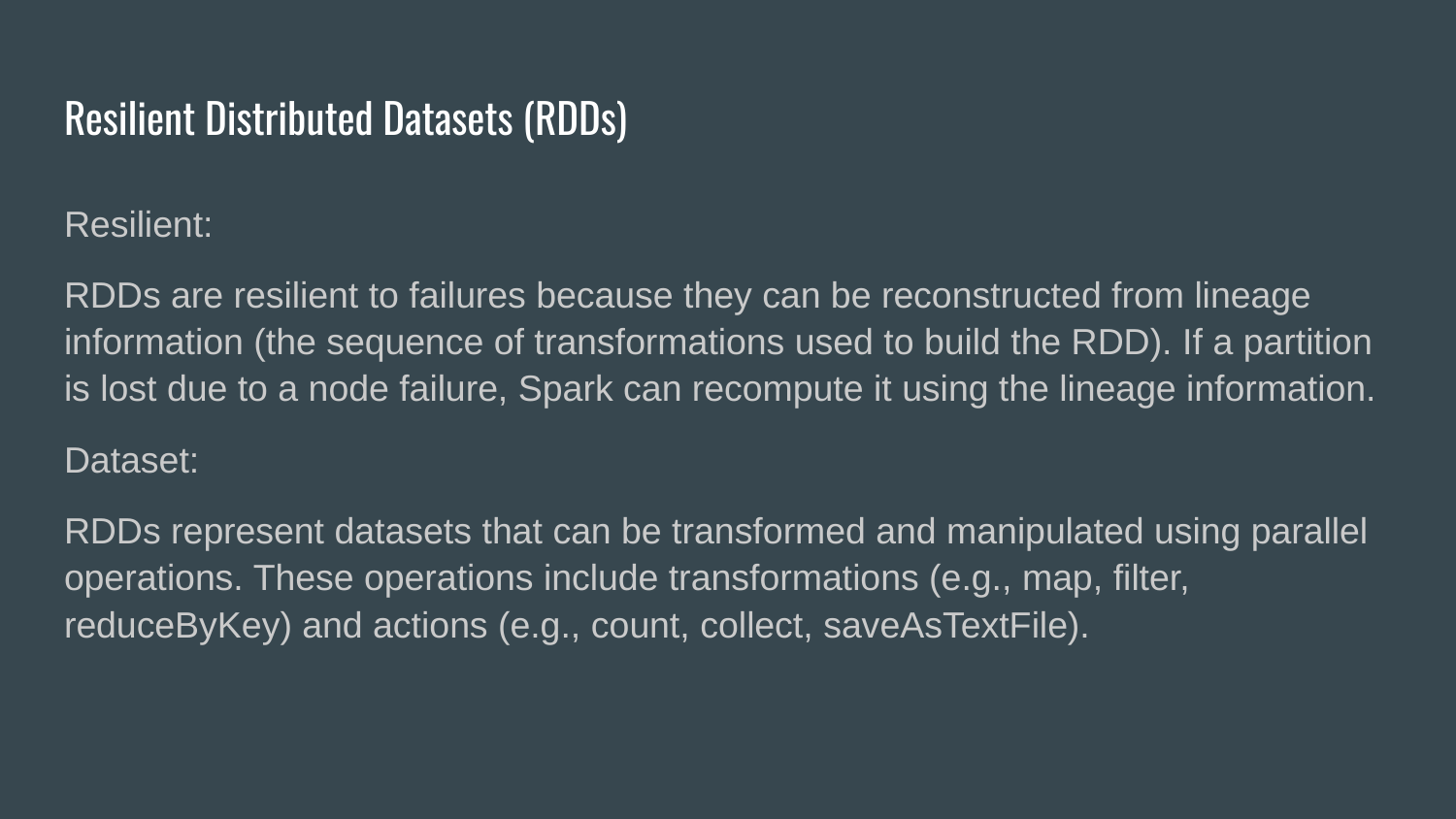

# Resilient Distributed Datasets (RDDs)
Resilient:
RDDs are resilient to failures because they can be reconstructed from lineage information (the sequence of transformations used to build the RDD). If a partition is lost due to a node failure, Spark can recompute it using the lineage information.
Dataset:
RDDs represent datasets that can be transformed and manipulated using parallel operations. These operations include transformations (e.g., map, filter, reduceByKey) and actions (e.g., count, collect, saveAsTextFile).